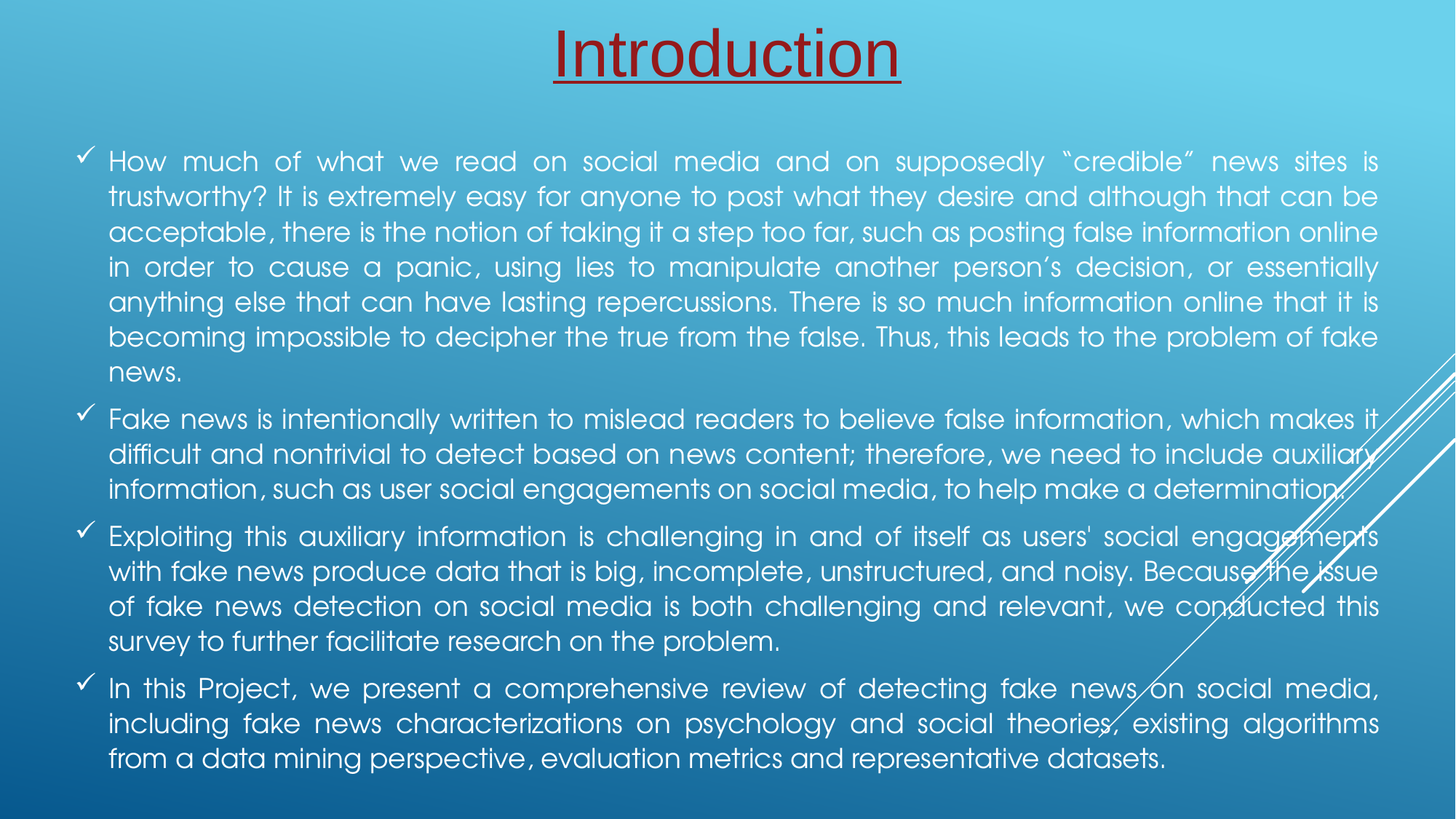

Introduction
How much of what we read on social media and on supposedly “credible” news sites is trustworthy? It is extremely easy for anyone to post what they desire and although that can be acceptable, there is the notion of taking it a step too far, such as posting false information online in order to cause a panic, using lies to manipulate another person’s decision, or essentially anything else that can have lasting repercussions. There is so much information online that it is becoming impossible to decipher the true from the false. Thus, this leads to the problem of fake news.
Fake news is intentionally written to mislead readers to believe false information, which makes it difficult and nontrivial to detect based on news content; therefore, we need to include auxiliary information, such as user social engagements on social media, to help make a determination.
Exploiting this auxiliary information is challenging in and of itself as users' social engagements with fake news produce data that is big, incomplete, unstructured, and noisy. Because the issue of fake news detection on social media is both challenging and relevant, we conducted this survey to further facilitate research on the problem.
In this Project, we present a comprehensive review of detecting fake news on social media, including fake news characterizations on psychology and social theories, existing algorithms from a data mining perspective, evaluation metrics and representative datasets.